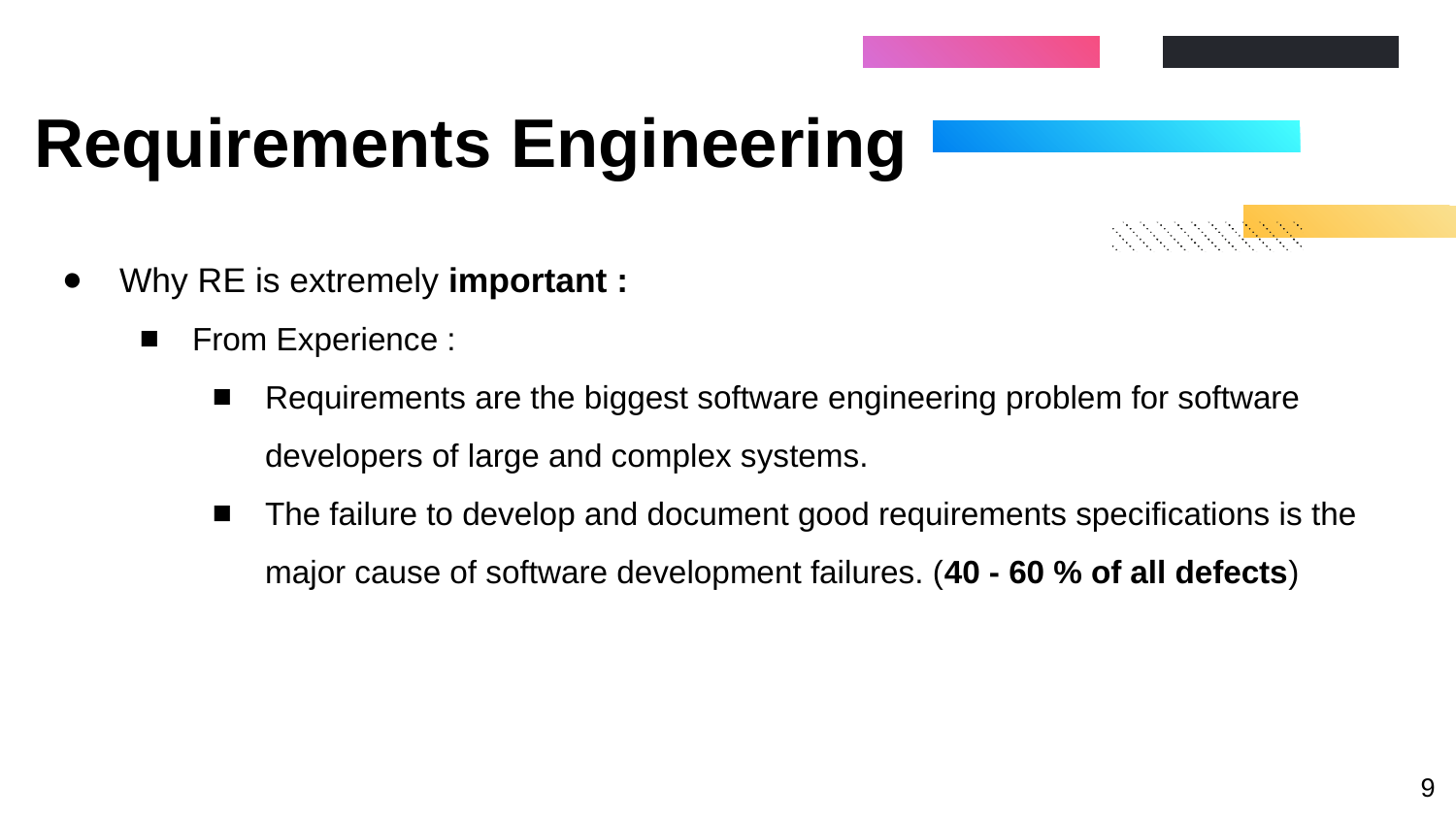

# Requirements Engineering
Why RE is extremely important :
From Experience :
Requirements are the biggest software engineering problem for software developers of large and complex systems.
The failure to develop and document good requirements specifications is the major cause of software development failures. (40 - 60 % of all defects)

9